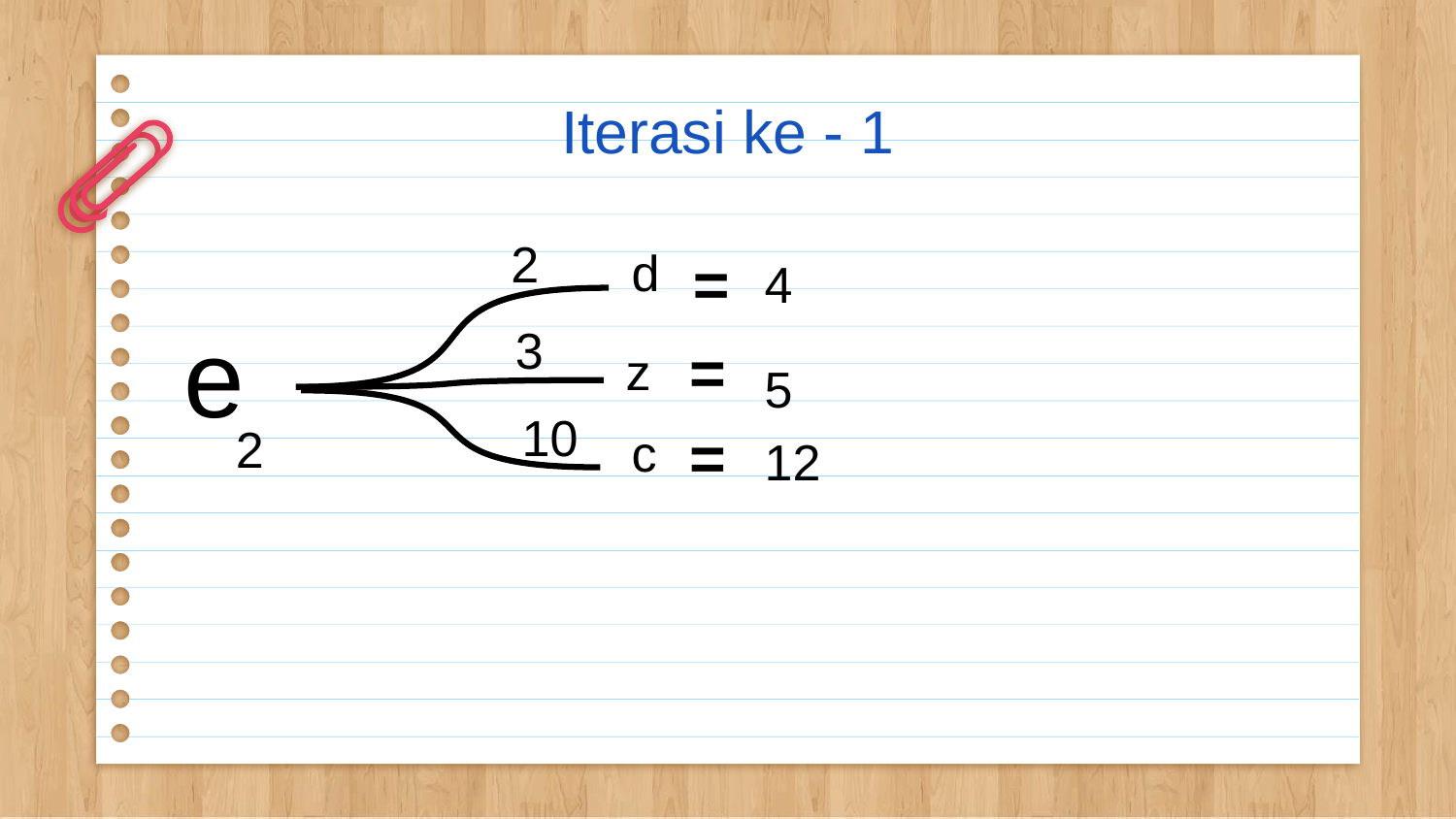

# Iterasi ke - 1

2
d
=
4
e
3
=
z
5
10
=
2
c
12